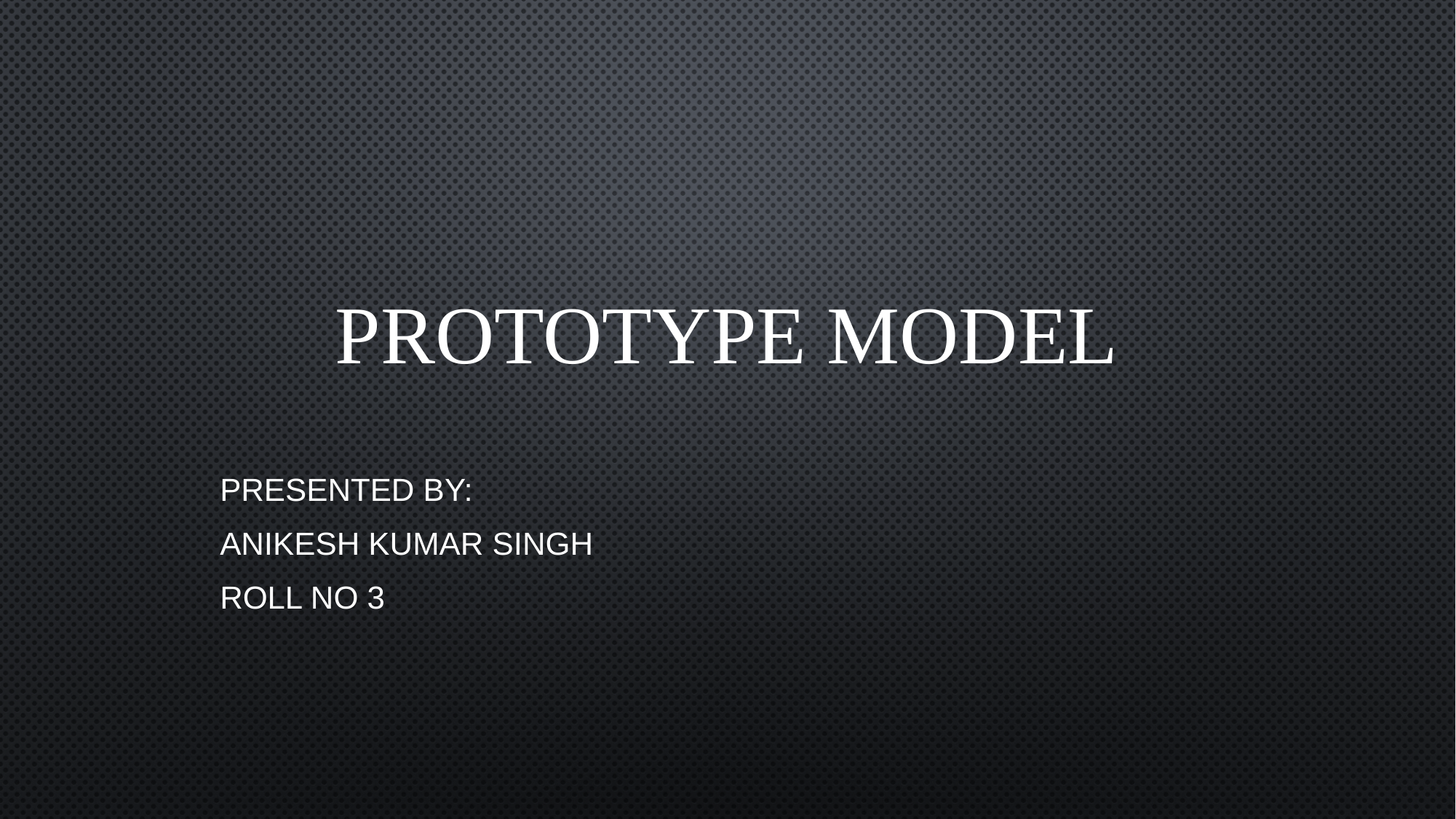

# Prototype model
PRESENTED BY:
Anikesh kumar singh
Roll no 3